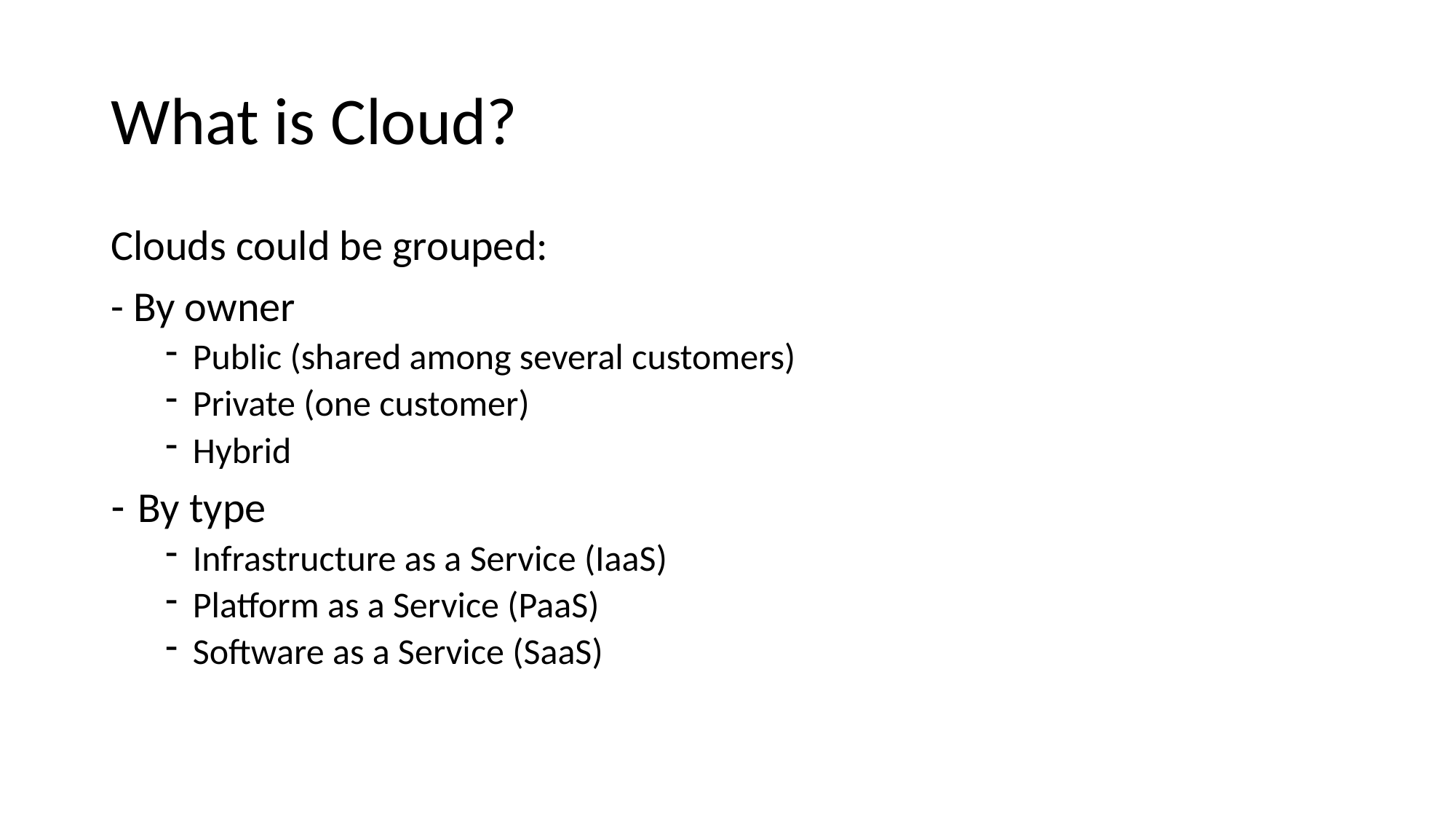

# What is Cloud?
Clouds could be grouped:
- By owner
Public (shared among several customers)
Private (one customer)
Hybrid
By type
Infrastructure as a Service (IaaS)
Platform as a Service (PaaS)
Software as a Service (SaaS)